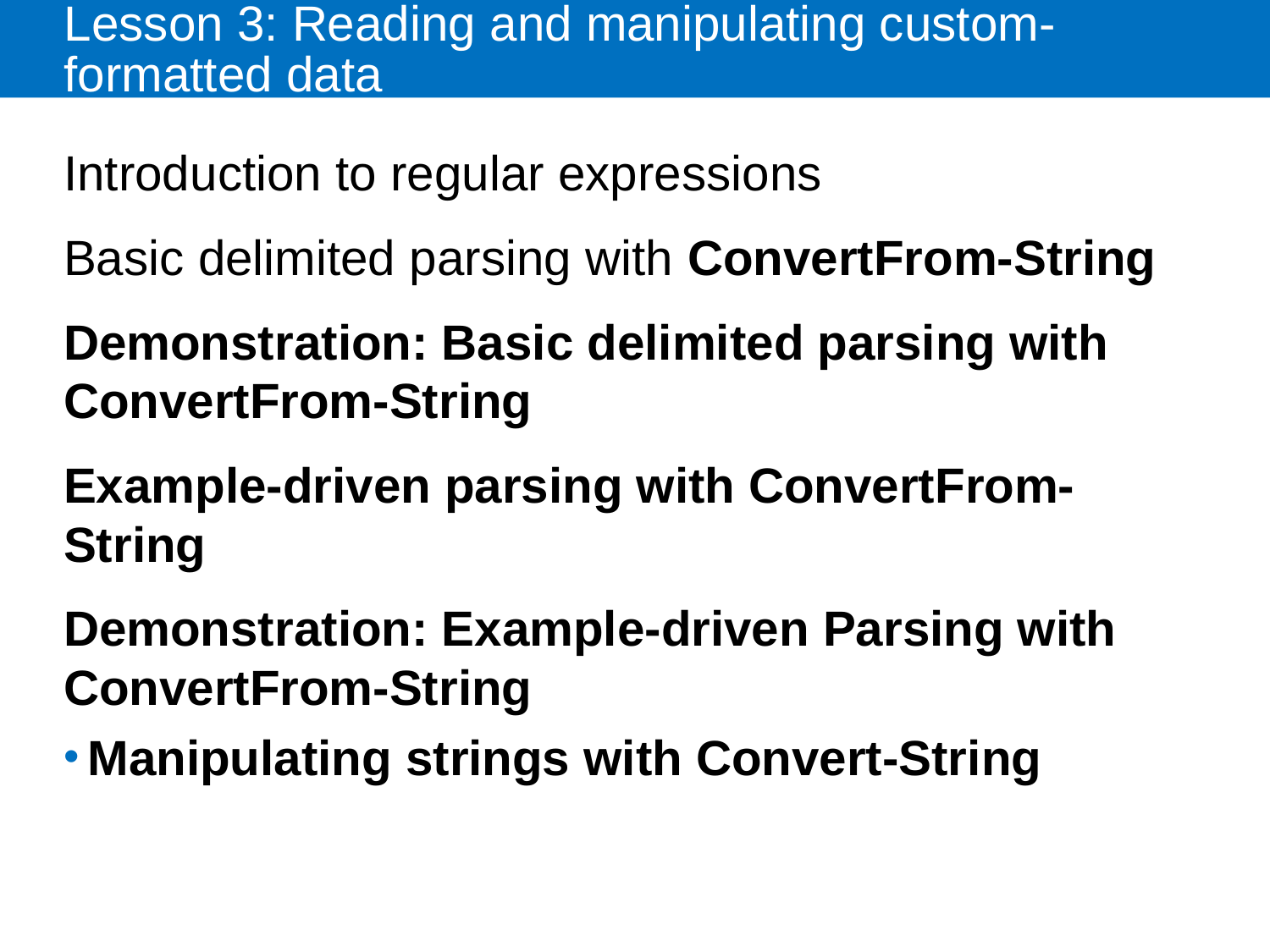

# Lesson 3: Reading and manipulating custom-formatted data
Introduction to regular expressions
Basic delimited parsing with ConvertFrom-String
Demonstration: Basic delimited parsing with ConvertFrom-String
Example-driven parsing with ConvertFrom-String
Demonstration: Example-driven Parsing with ConvertFrom-String
Manipulating strings with Convert-String